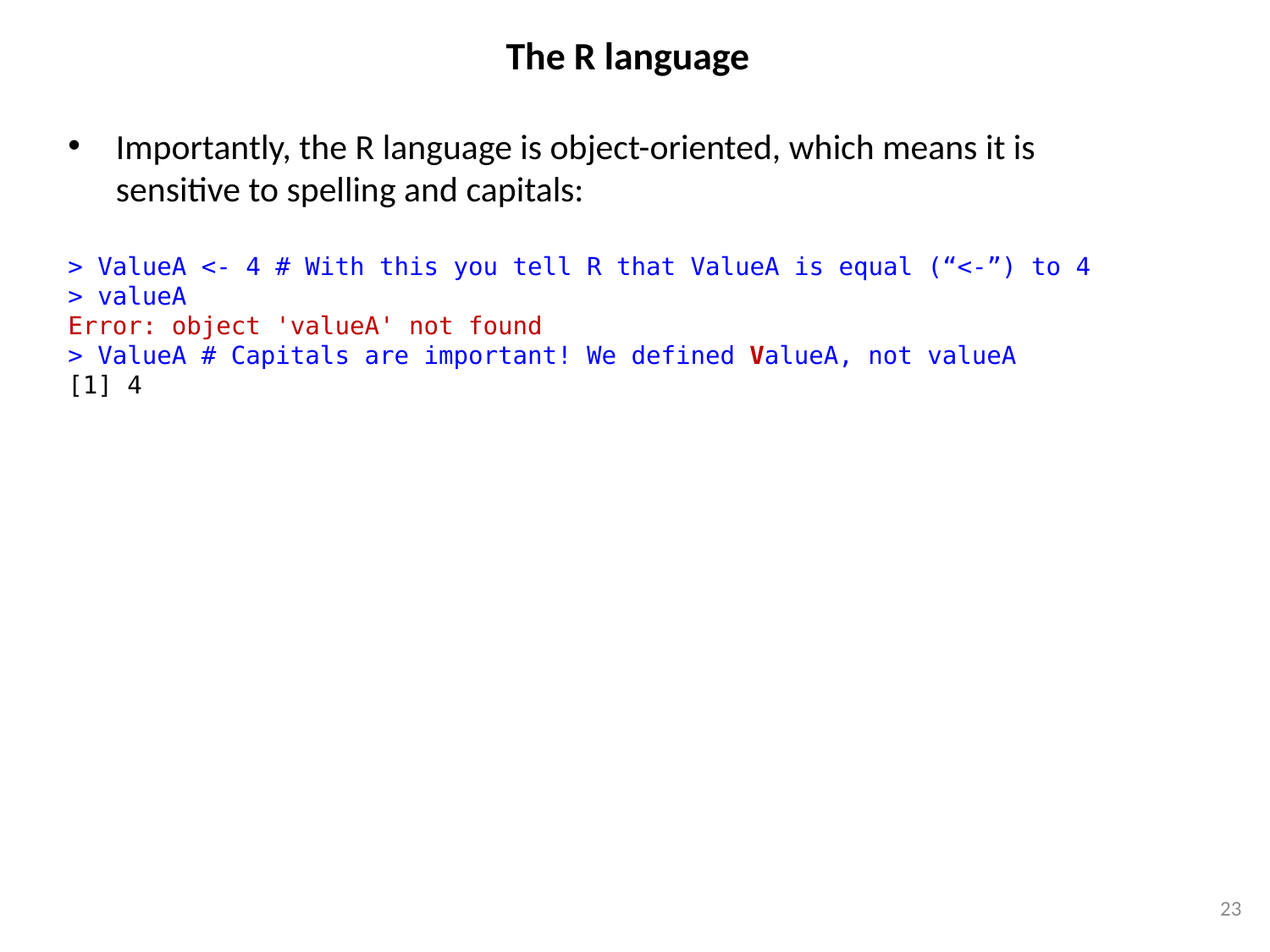

The R language

Importantly, the R language is object-oriented, which means it is sensitive to spelling and capitals:

> ValueA <- 4 # With this you tell R that ValueA is equal (“<-”) to 4
> valueA
Error: object 'valueA' not found
> ValueA # Capitals are important! We defined ValueA, not valueA
[1] 4

23